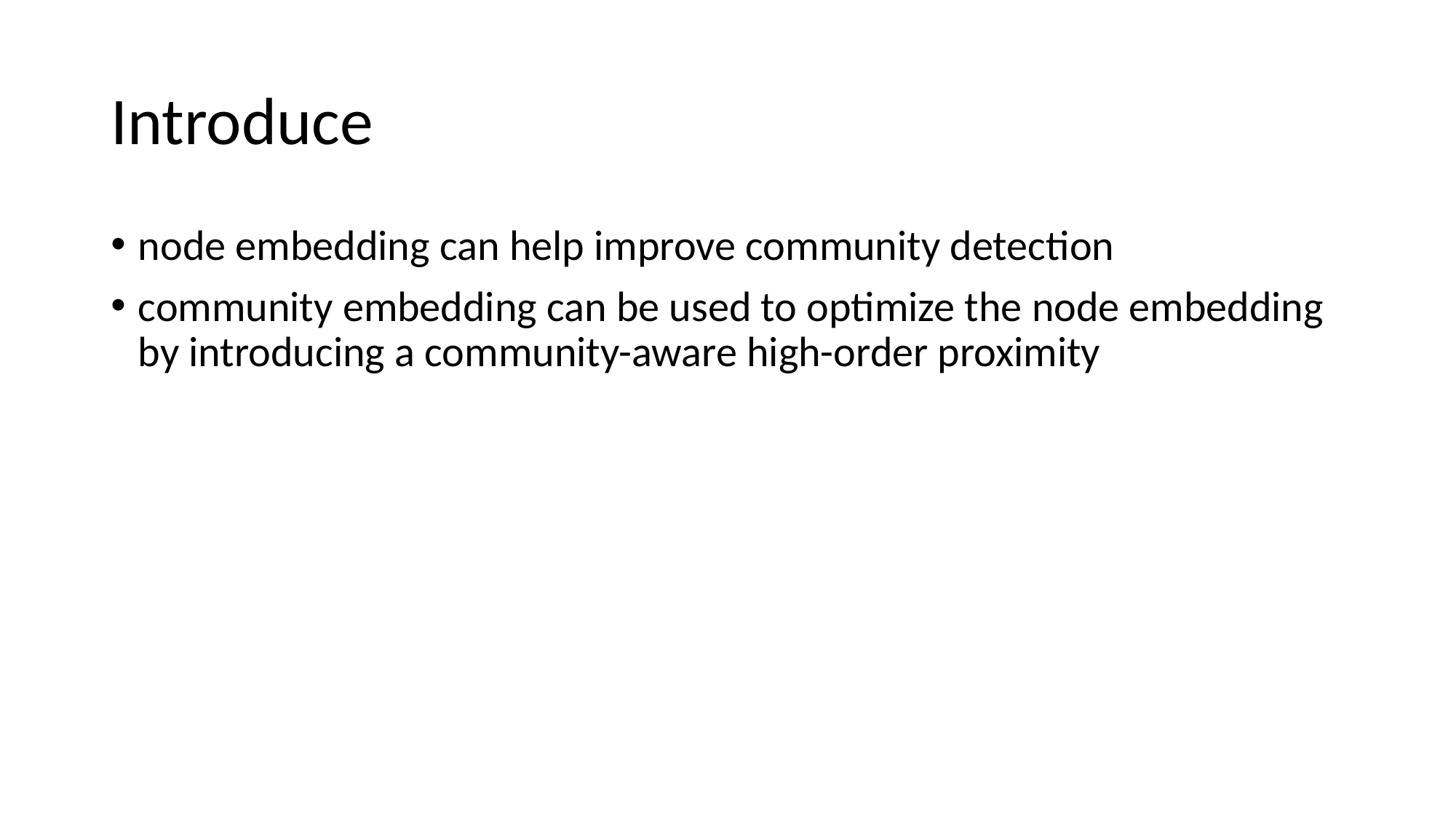

# Introduce
node embedding can help improve community detection
community embedding can be used to optimize the node embedding by introducing a community-aware high-order proximity